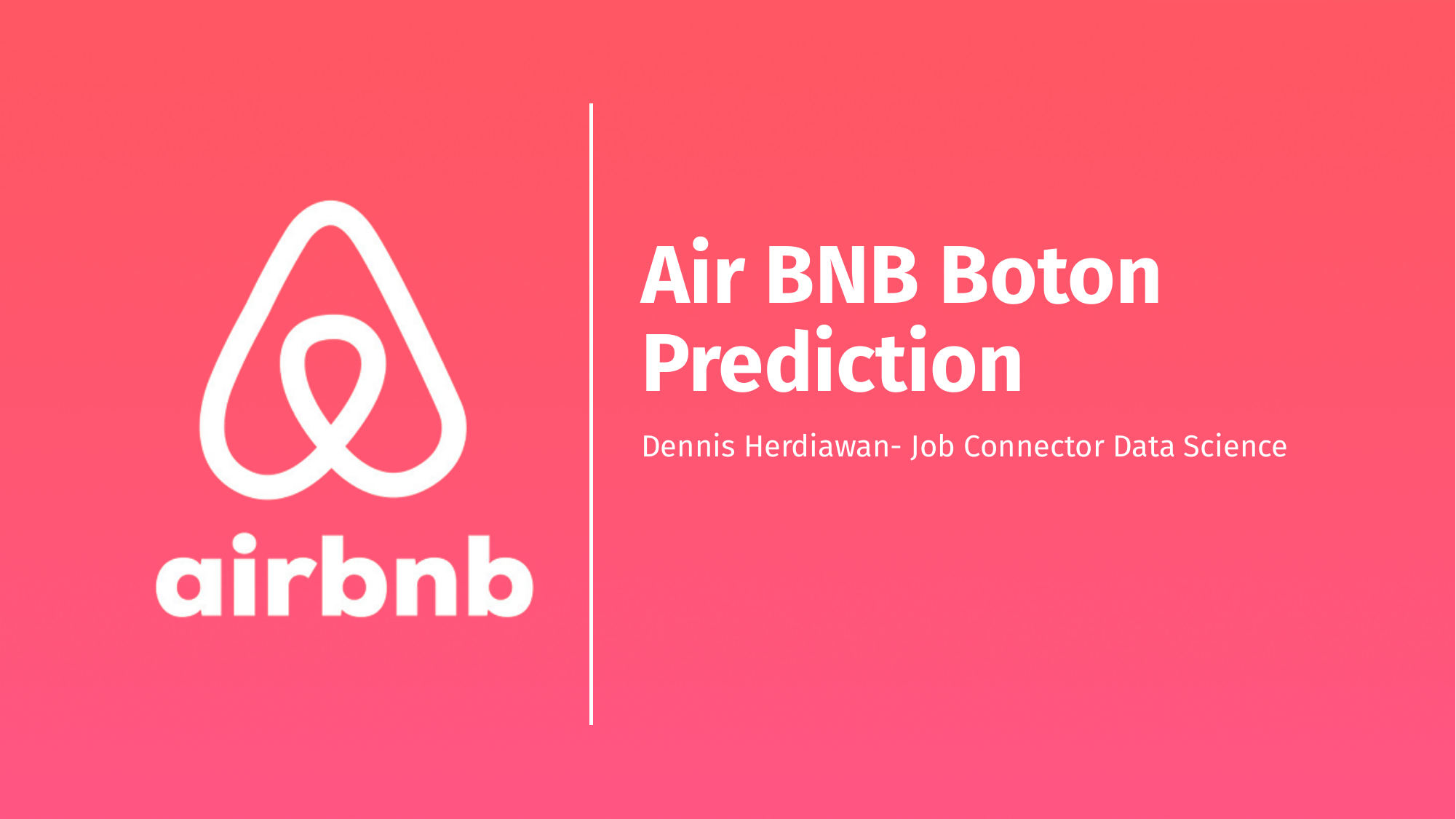

# Air BNB Boton Prediction
Dennis Herdiawan- Job Connector Data Science